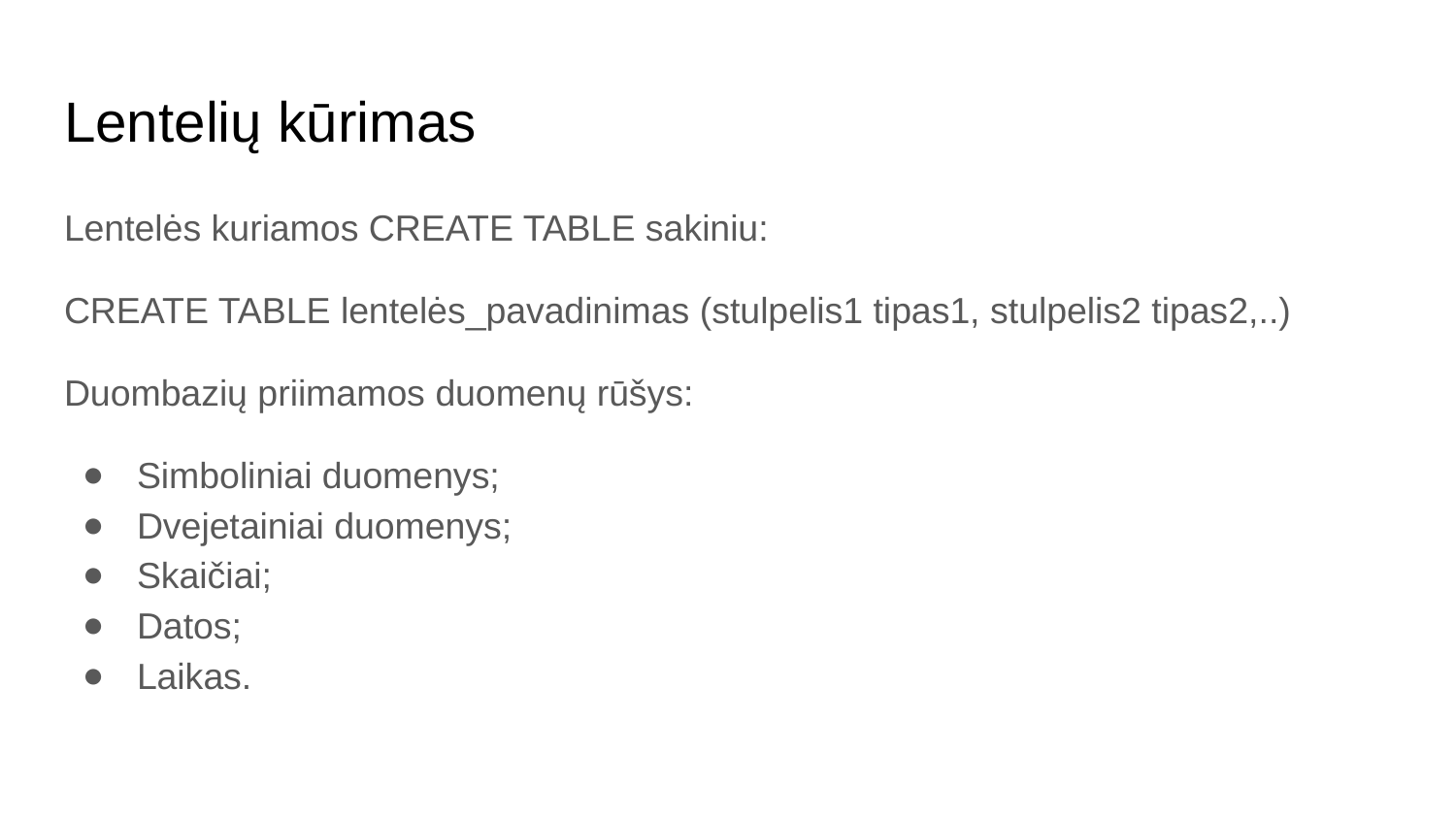

# Lentelių kūrimas
Lentelės kuriamos CREATE TABLE sakiniu:
CREATE TABLE lentelės_pavadinimas (stulpelis1 tipas1, stulpelis2 tipas2,..)
Duombazių priimamos duomenų rūšys:
Simboliniai duomenys;
Dvejetainiai duomenys;
Skaičiai;
Datos;
Laikas.